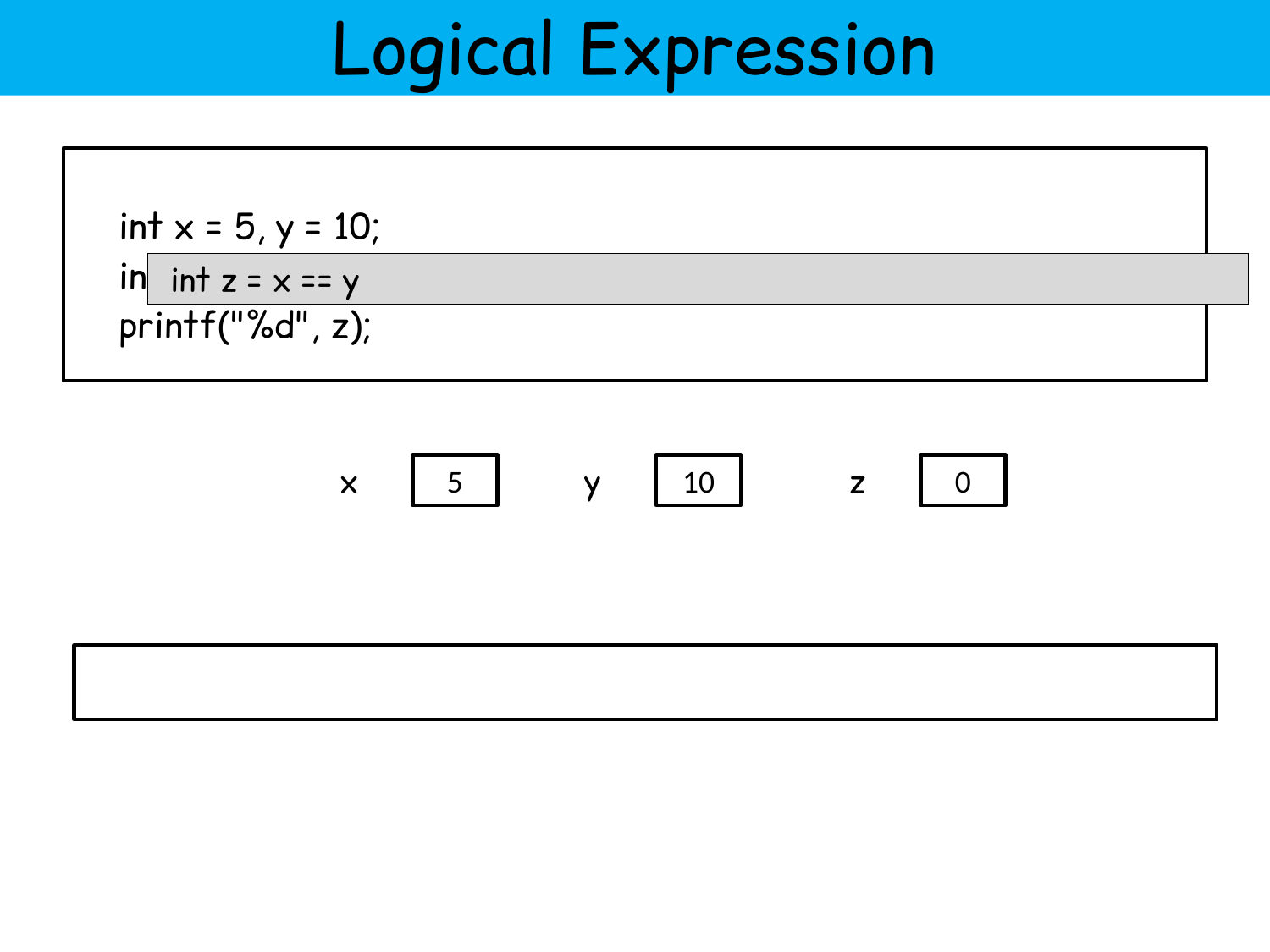

Logical Expression

    int x = 5, y = 10;
    int z = x == y;
    printf("%d", z);
 int z = x == y
x
5
y
10
z
0